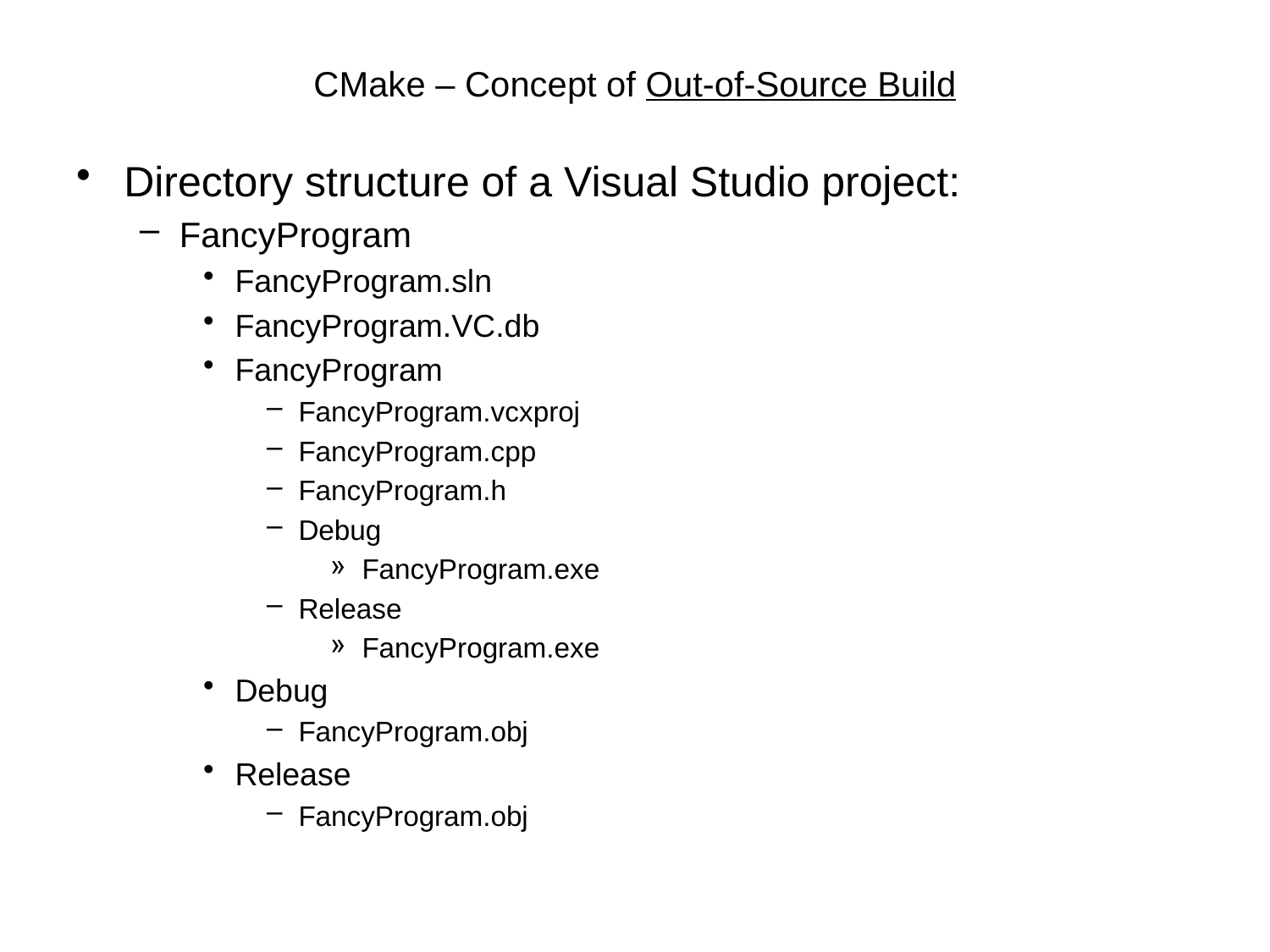

# CMake – Concept of Out-of-Source Build
Directory structure of a Visual Studio project:
FancyProgram
FancyProgram.sln
FancyProgram.VC.db
FancyProgram
FancyProgram.vcxproj
FancyProgram.cpp
FancyProgram.h
Debug
FancyProgram.exe
Release
FancyProgram.exe
Debug
FancyProgram.obj
Release
FancyProgram.obj